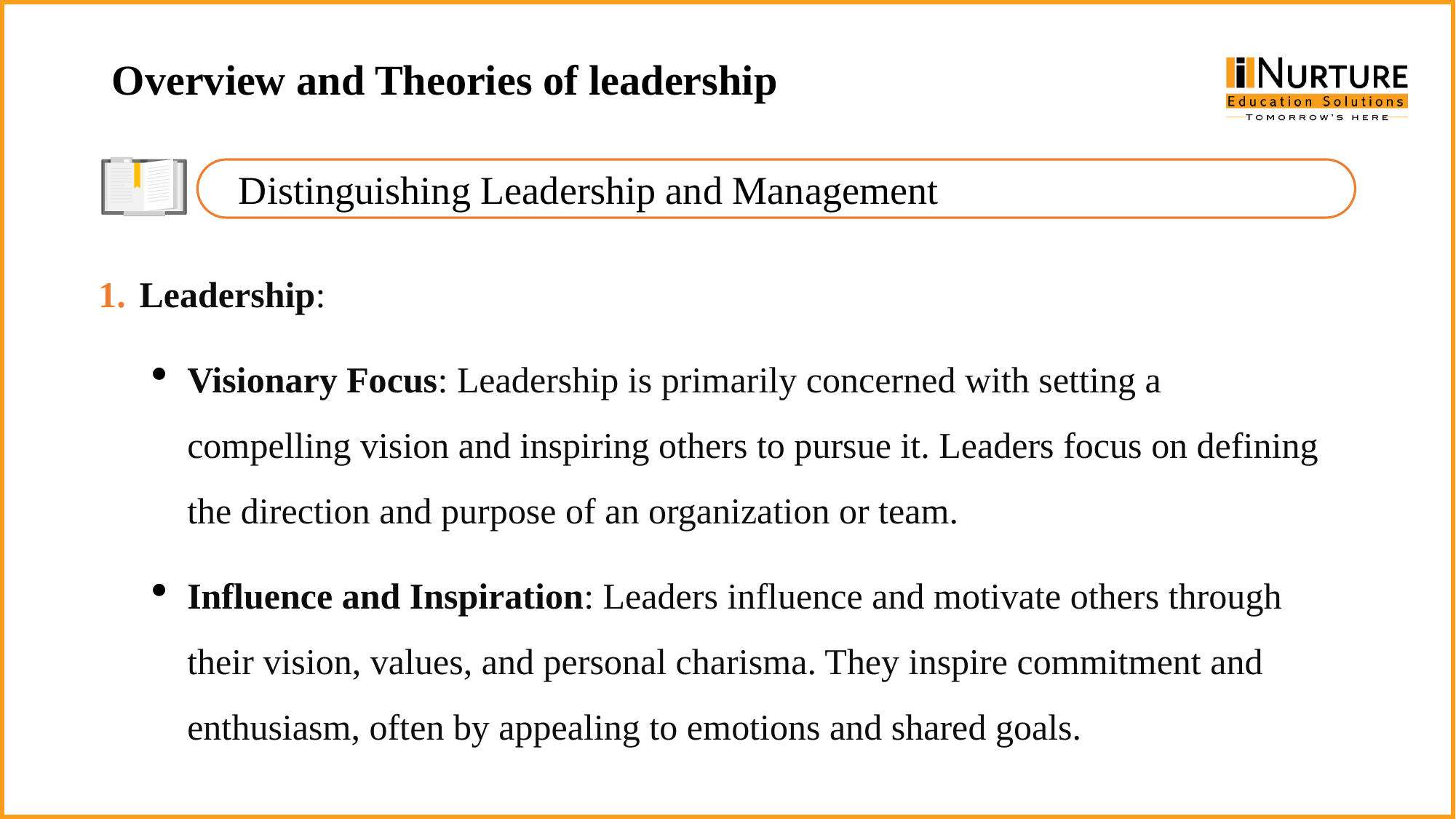

Overview and Theories of leadership

Distinguishing Leadership and Management

Leadership:
Visionary Focus: Leadership is primarily concerned with setting a compelling vision and inspiring others to pursue it. Leaders focus on defining the direction and purpose of an organization or team.
Influence and Inspiration: Leaders influence and motivate others through their vision, values, and personal charisma. They inspire commitment and enthusiasm, often by appealing to emotions and shared goals.